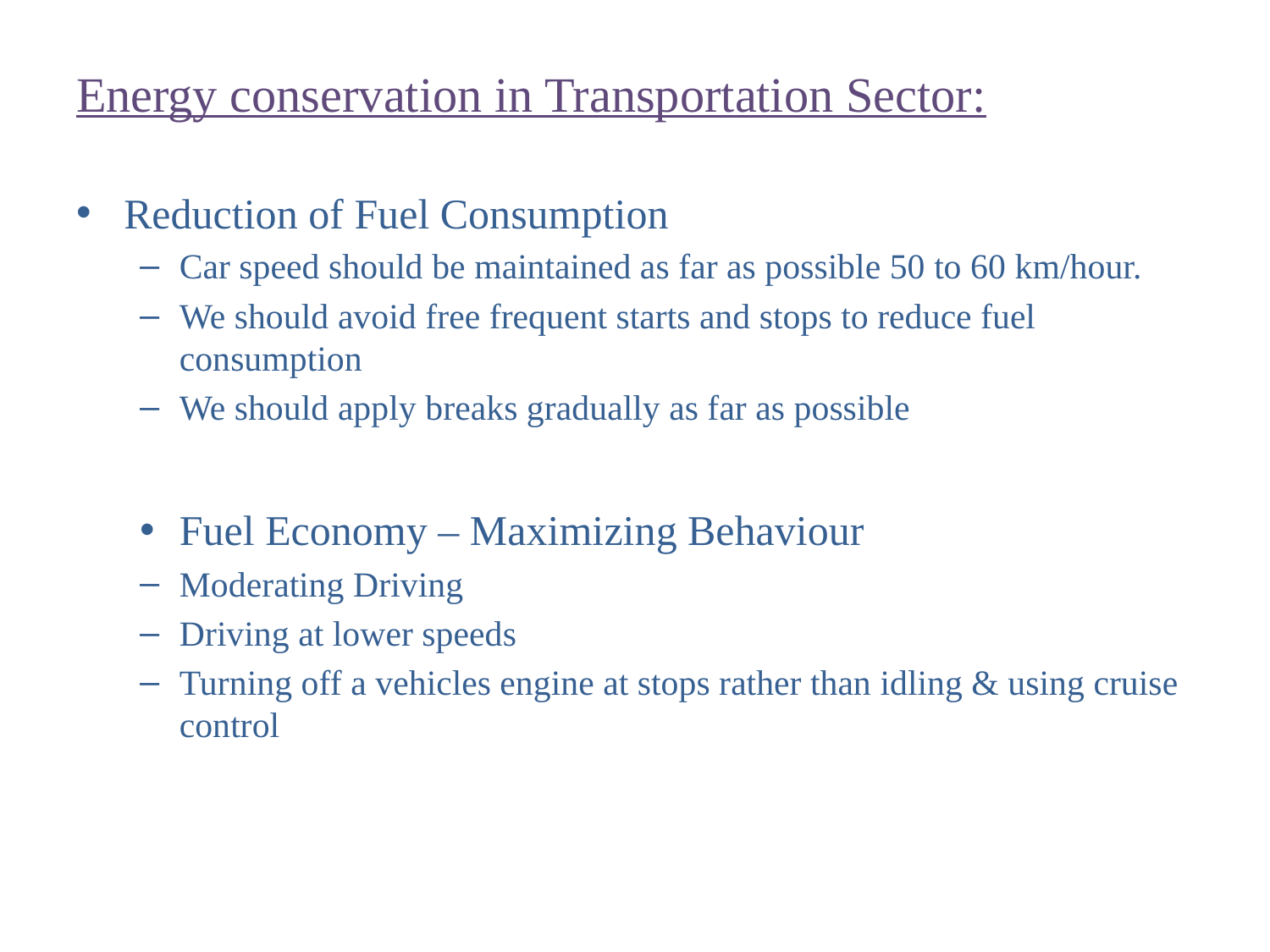

# Energy conservation in Transportation Sector:
Reduction of Fuel Consumption
Car speed should be maintained as far as possible 50 to 60 km/hour.
We should avoid free frequent starts and stops to reduce fuel consumption
We should apply breaks gradually as far as possible

Fuel Economy – Maximizing Behaviour
Moderating Driving
Driving at lower speeds
Turning off a vehicles engine at stops rather than idling & using cruise control